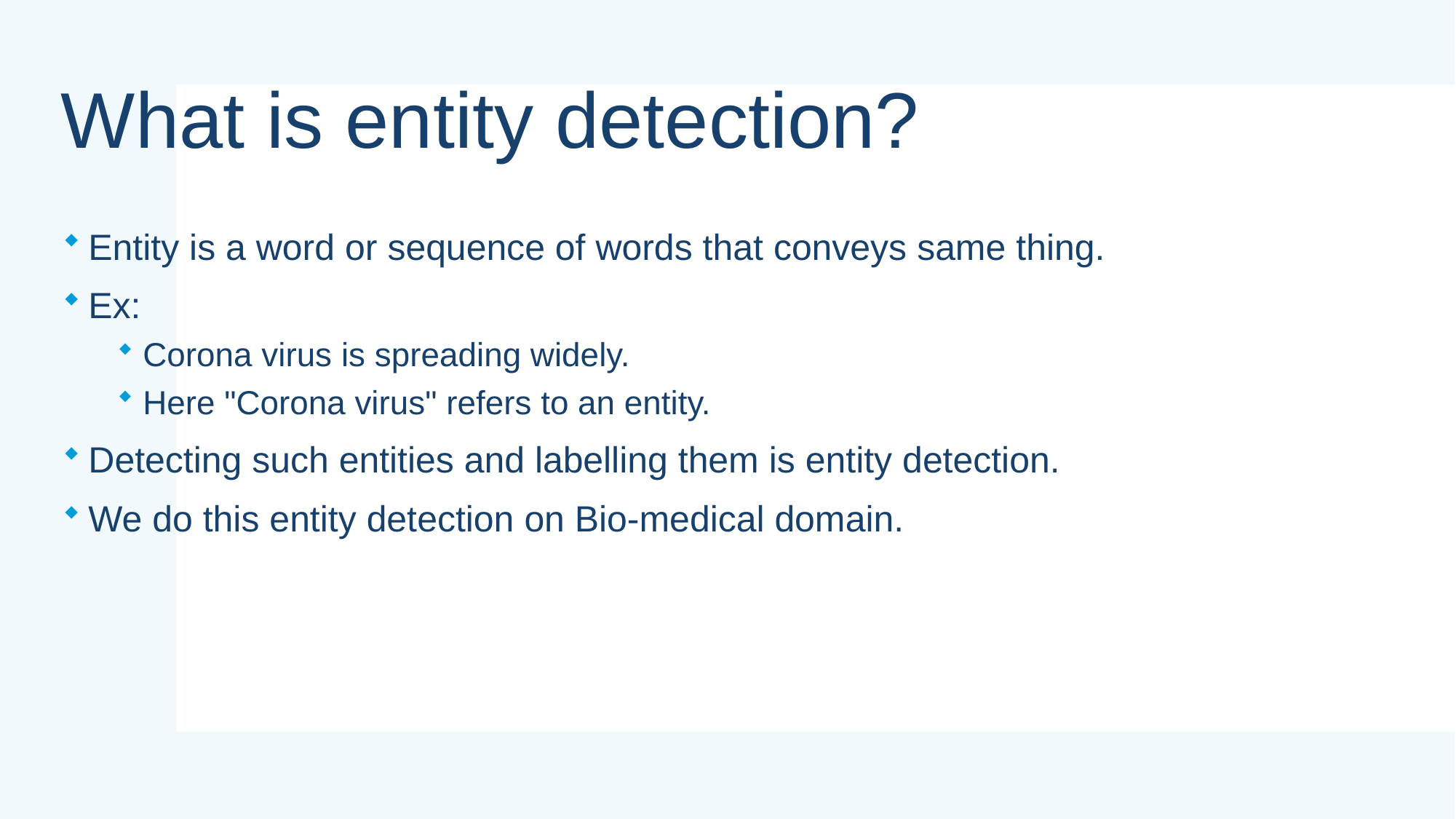

# What is entity detection?
Entity is a word or sequence of words that conveys same thing.
Ex:
Corona virus is spreading widely.
Here "Corona virus" refers to an entity.
Detecting such entities and labelling them is entity detection.
We do this entity detection on Bio-medical domain.